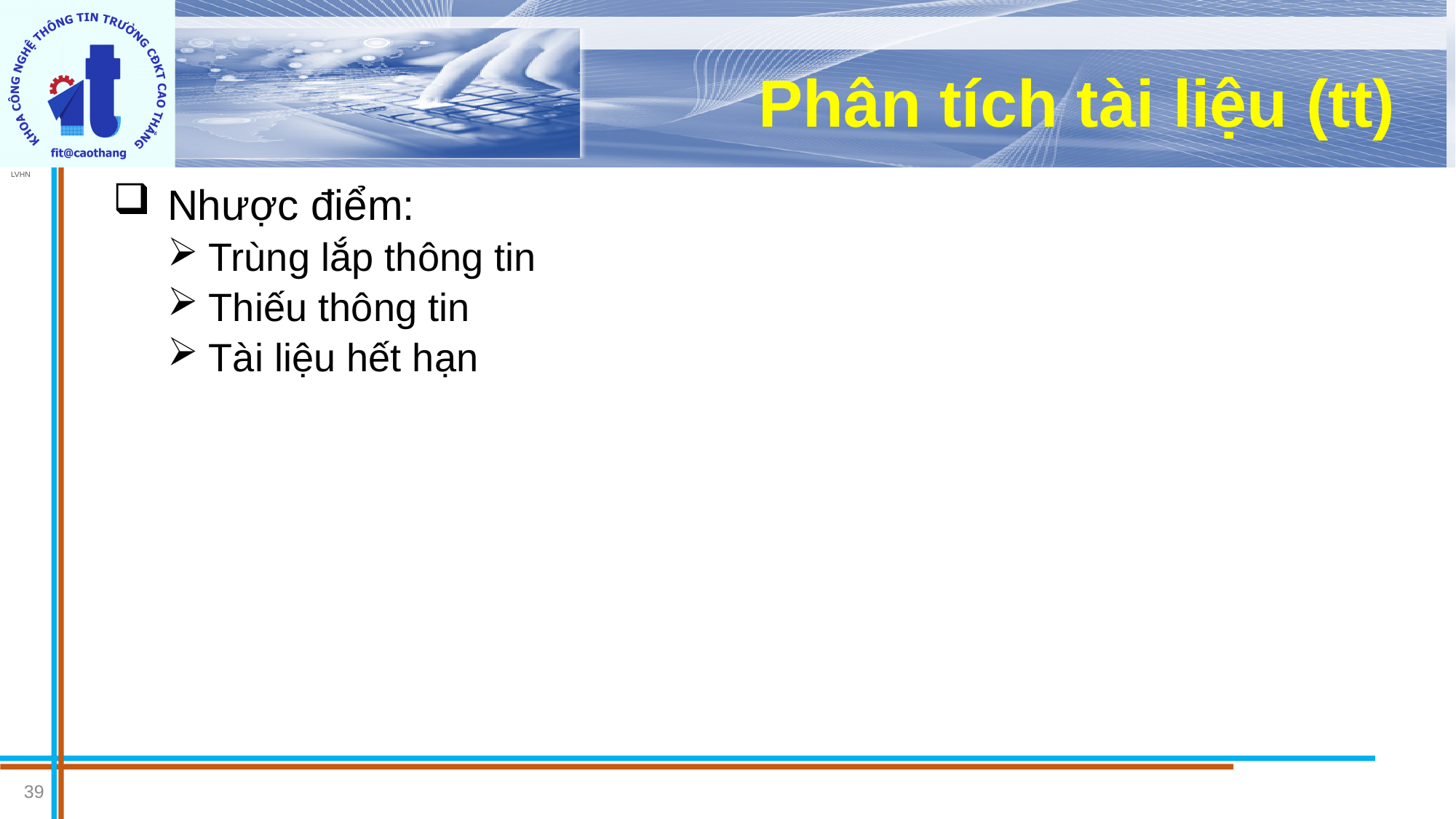

# Phân tích tài liệu (tt)
Nhược điểm:
Trùng lắp thông tin
Thiếu thông tin
Tài liệu hết hạn

39